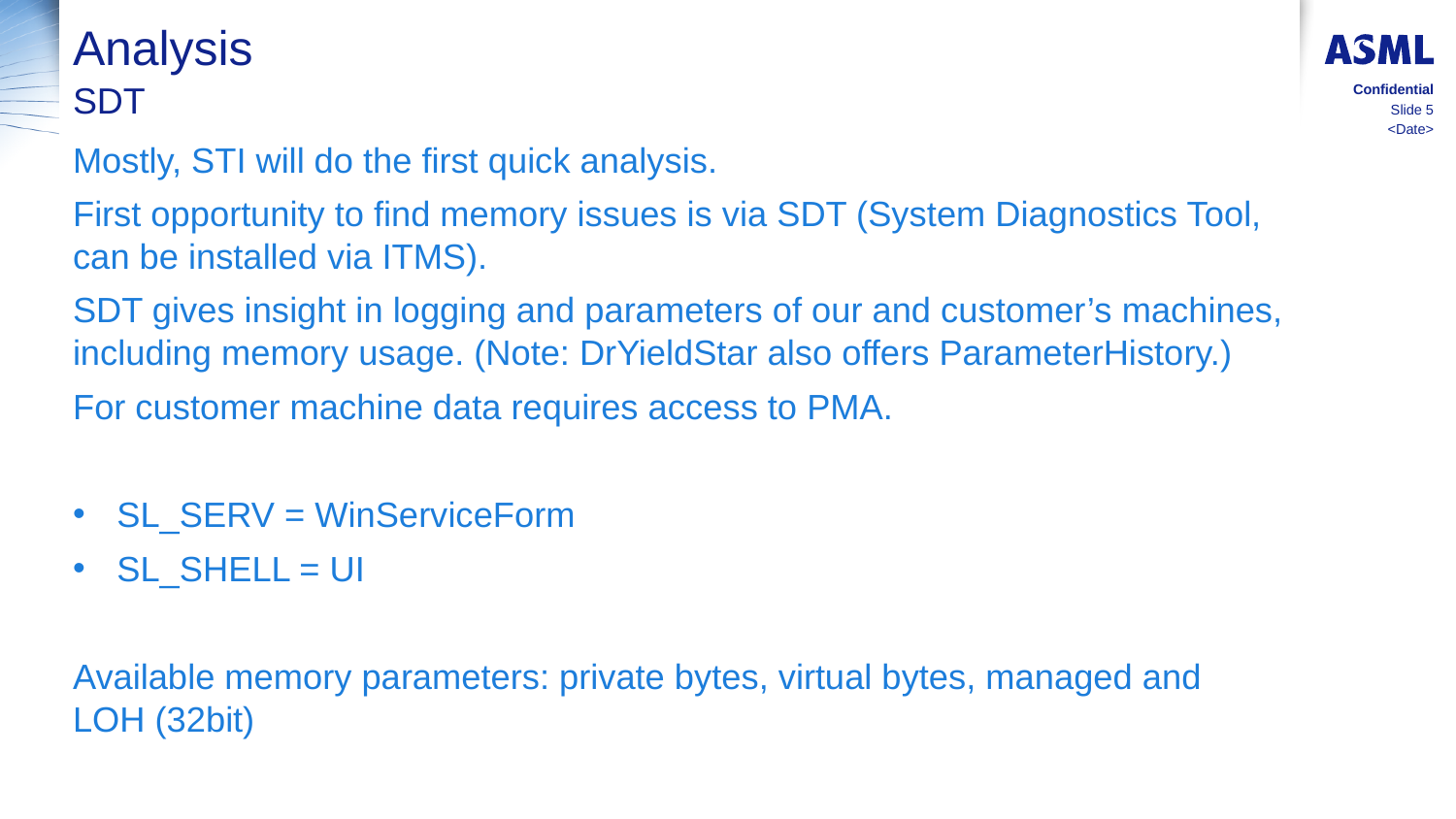

# Analysis
SDT
Confidential
Slide 5
<Date>
Mostly, STI will do the first quick analysis.
First opportunity to find memory issues is via SDT (System Diagnostics Tool, can be installed via ITMS).
SDT gives insight in logging and parameters of our and customer’s machines, including memory usage. (Note: DrYieldStar also offers ParameterHistory.)
For customer machine data requires access to PMA.

SL_SERV = WinServiceForm
SL_SHELL = UI

Available memory parameters: private bytes, virtual bytes, managed and LOH (32bit)